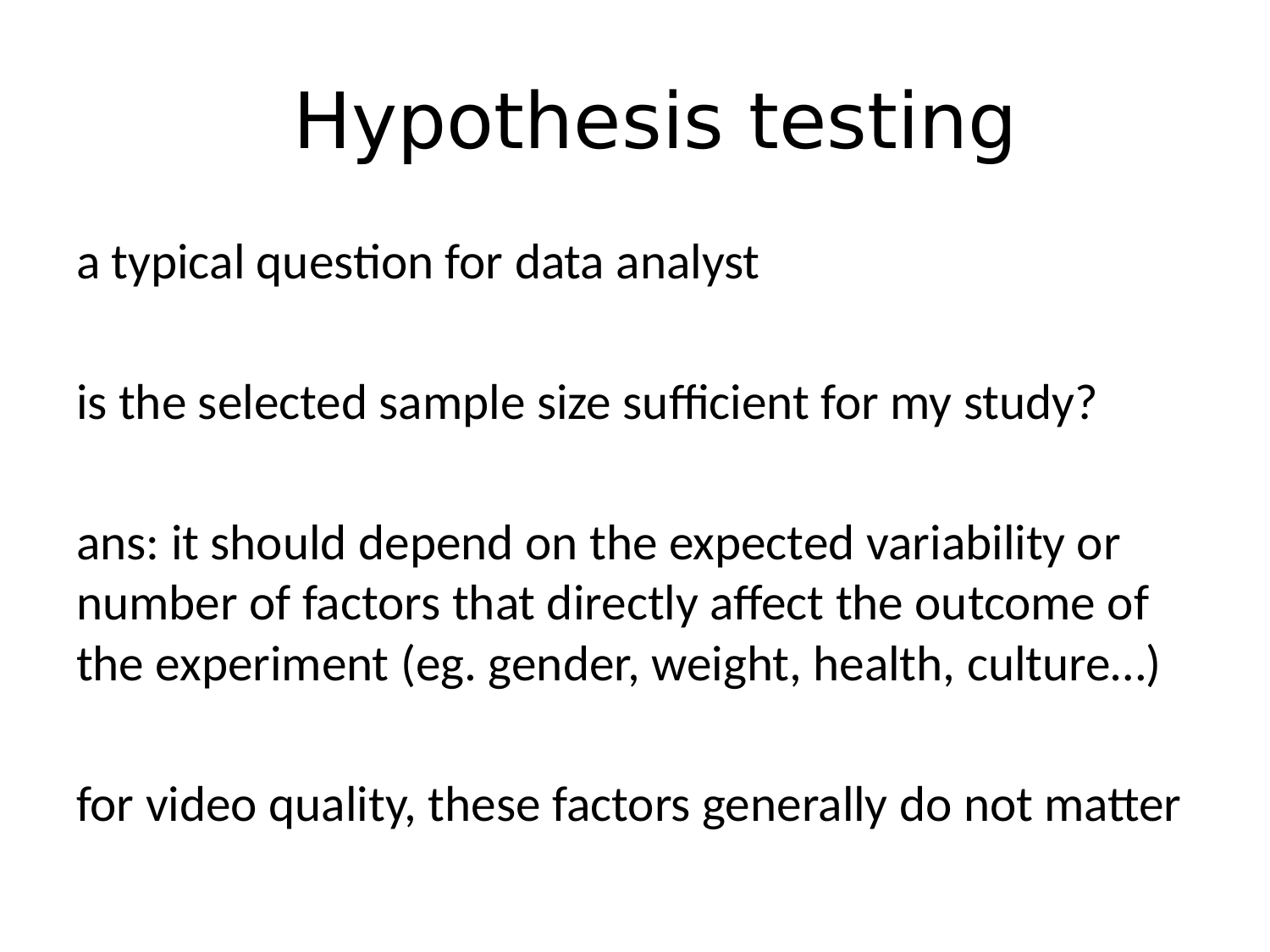

# Hypothesis testing
a typical question for data analyst

is the selected sample size sufficient for my study?

ans: it should depend on the expected variability or number of factors that directly affect the outcome of the experiment (eg. gender, weight, health, culture…)

for video quality, these factors generally do not matter